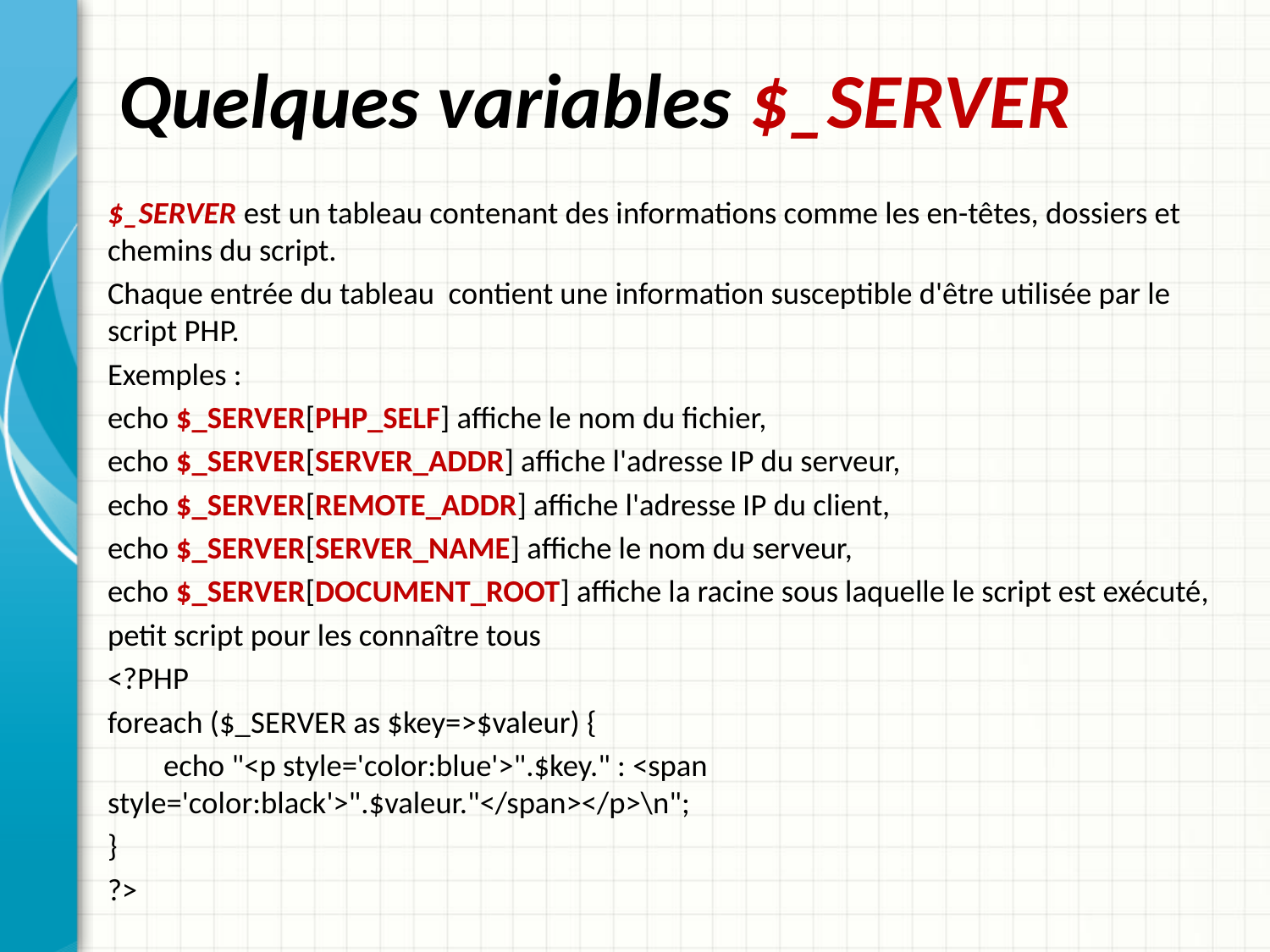

# Quelques variables $_SERVER
$_SERVER est un tableau contenant des informations comme les en-têtes, dossiers et chemins du script.
Chaque entrée du tableau  contient une information susceptible d'être utilisée par le script PHP.
Exemples :
echo $_SERVER[PHP_SELF] affiche le nom du fichier,
echo $_SERVER[SERVER_ADDR] affiche l'adresse IP du serveur,
echo $_SERVER[REMOTE_ADDR] affiche l'adresse IP du client,
echo $_SERVER[SERVER_NAME] affiche le nom du serveur,
echo $_SERVER[DOCUMENT_ROOT] affiche la racine sous laquelle le script est exécuté,
petit script pour les connaître tous
<?PHP
foreach ($_SERVER as $key=>$valeur) {
        echo "<p style='color:blue'>".$key." : <span 	style='color:black'>".$valeur."</span></p>\n";
}
?>